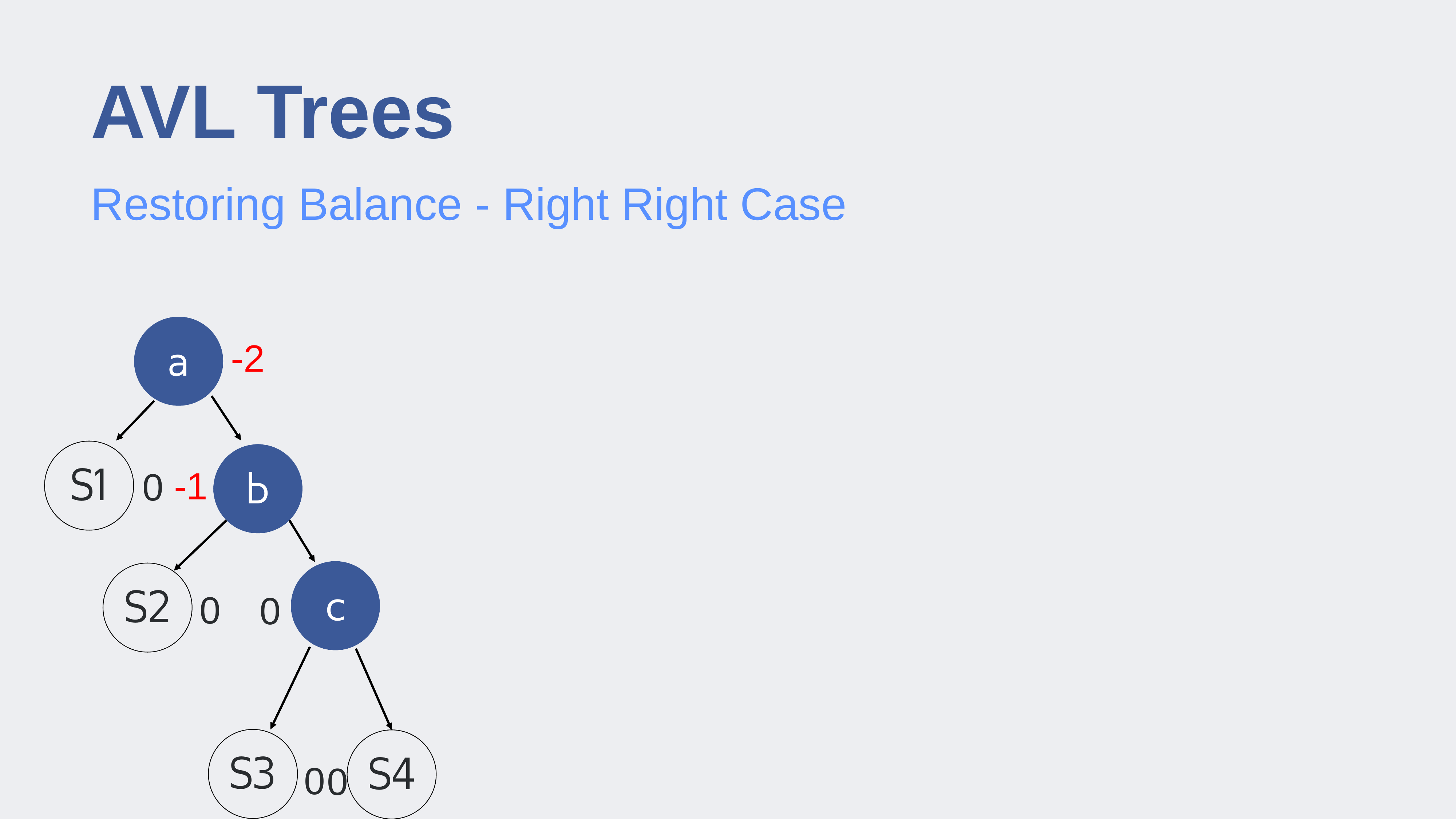

# AVL Trees
Restoring Balance - Right Right Case
a
-2
S1
b
-1
0
c
S2
0
0
S3
S4
0
0